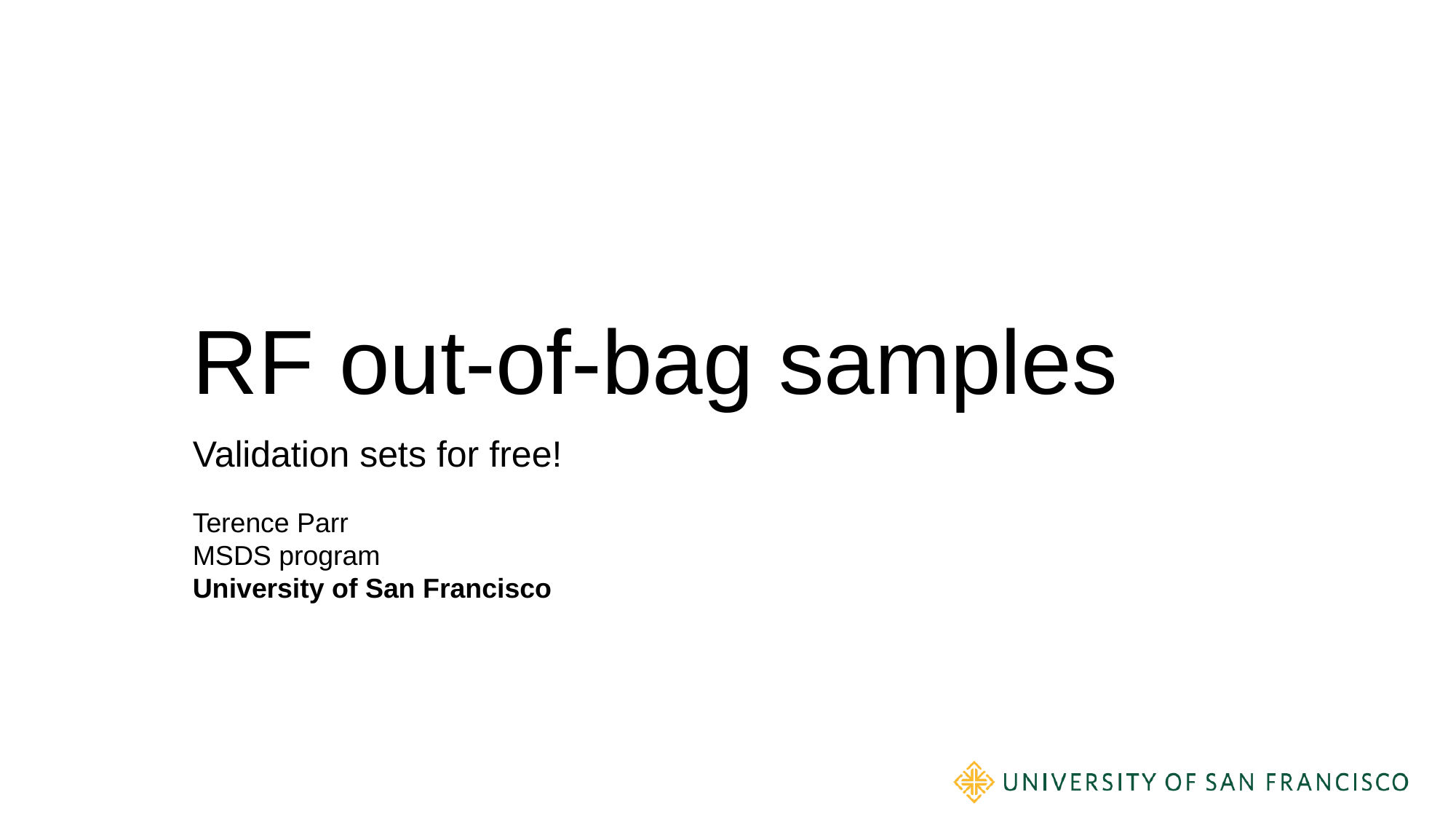

# RF out-of-bag samples

Validation sets for free!
Terence Parr
MSDS program
University of San Francisco